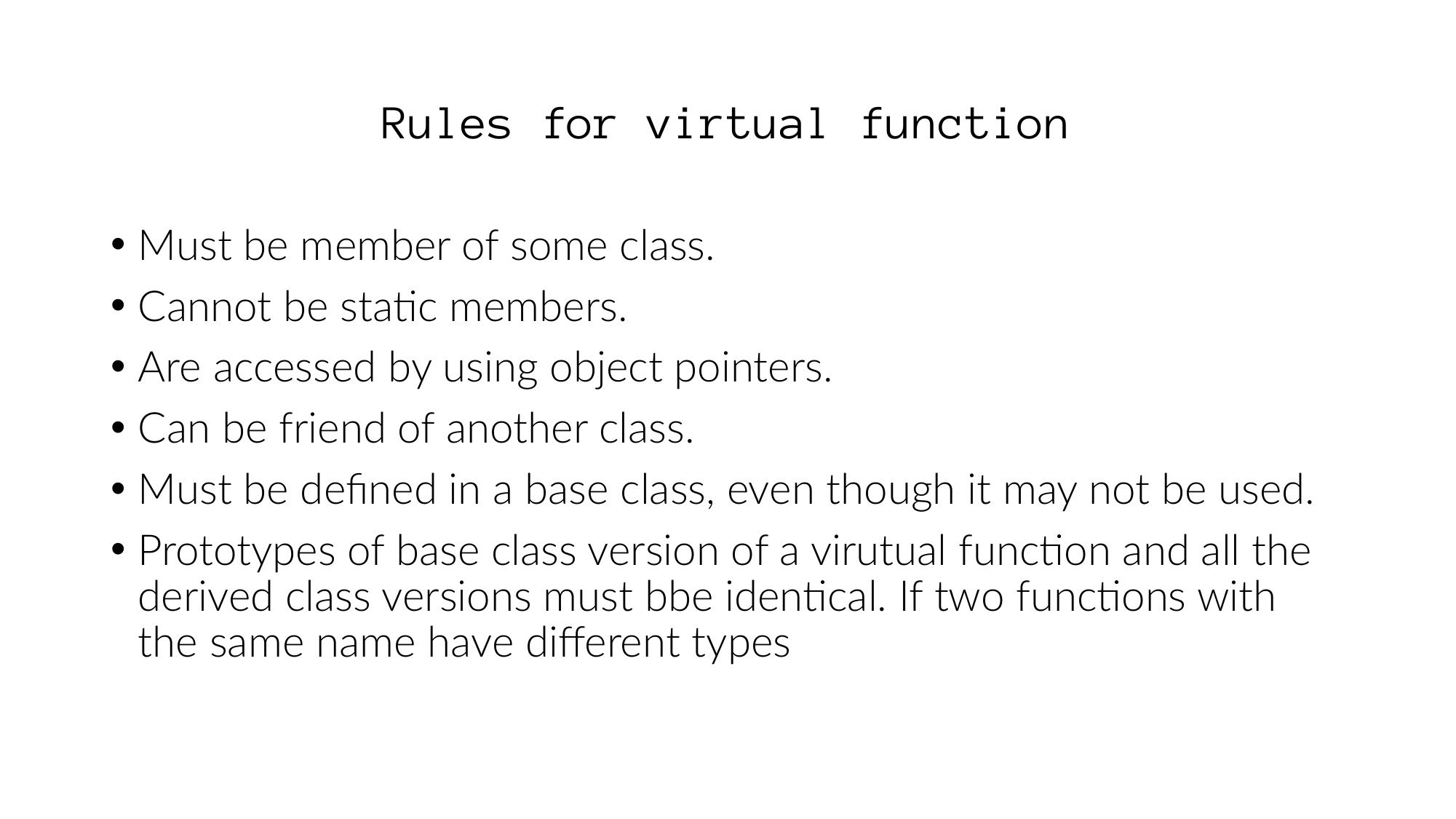

# Rules for virtual function
Must be member of some class.
Cannot be static members.
Are accessed by using object pointers.
Can be friend of another class.
Must be defined in a base class, even though it may not be used.
Prototypes of base class version of a virutual function and all the derived class versions must bbe identical. If two functions with the same name have different types